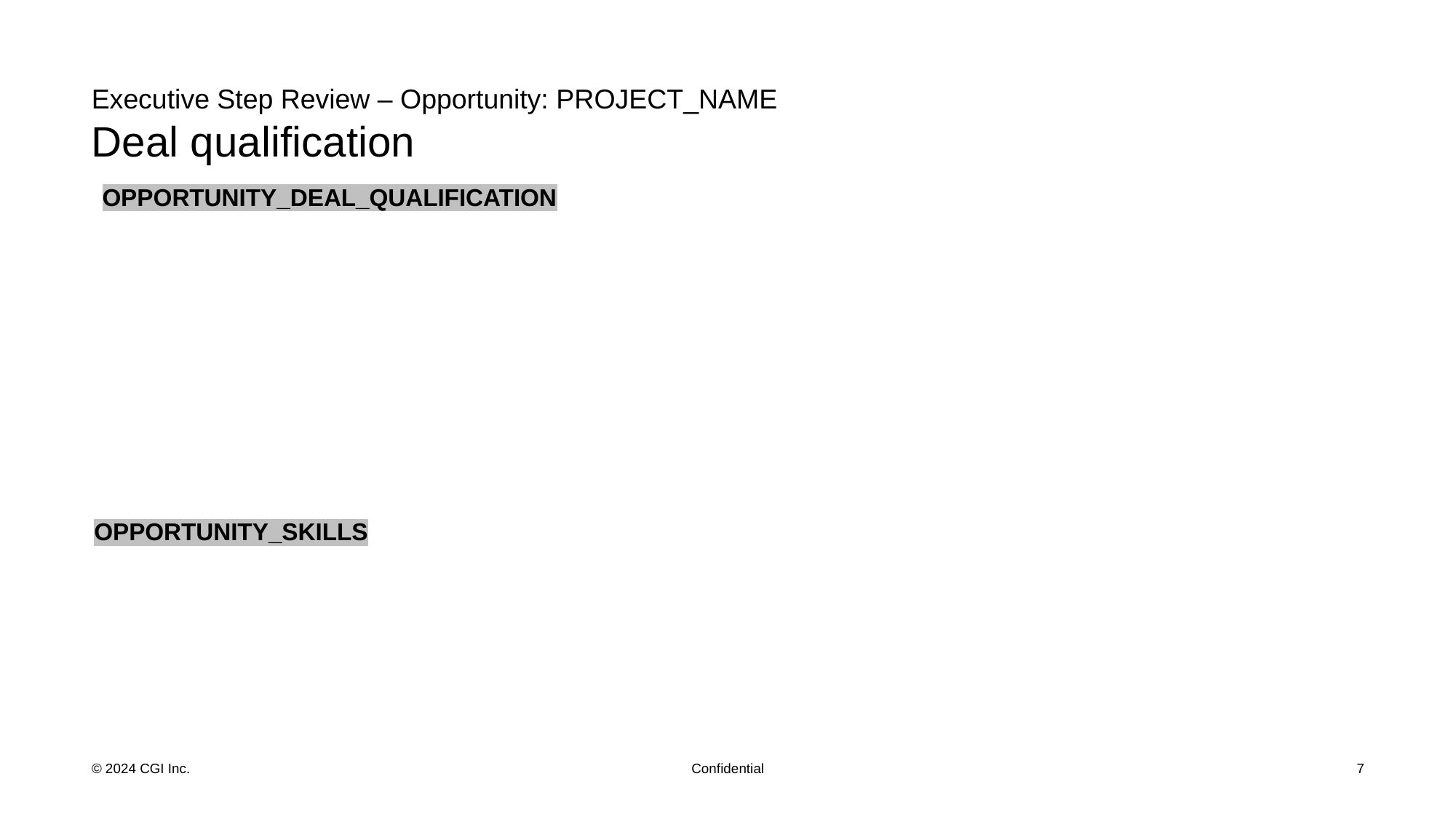

# Executive Step Review – Opportunity: PROJECT_NAME Deal qualification
OPPORTUNITY_DEAL_QUALIFICATION
OPPORTUNITY_SKILLS